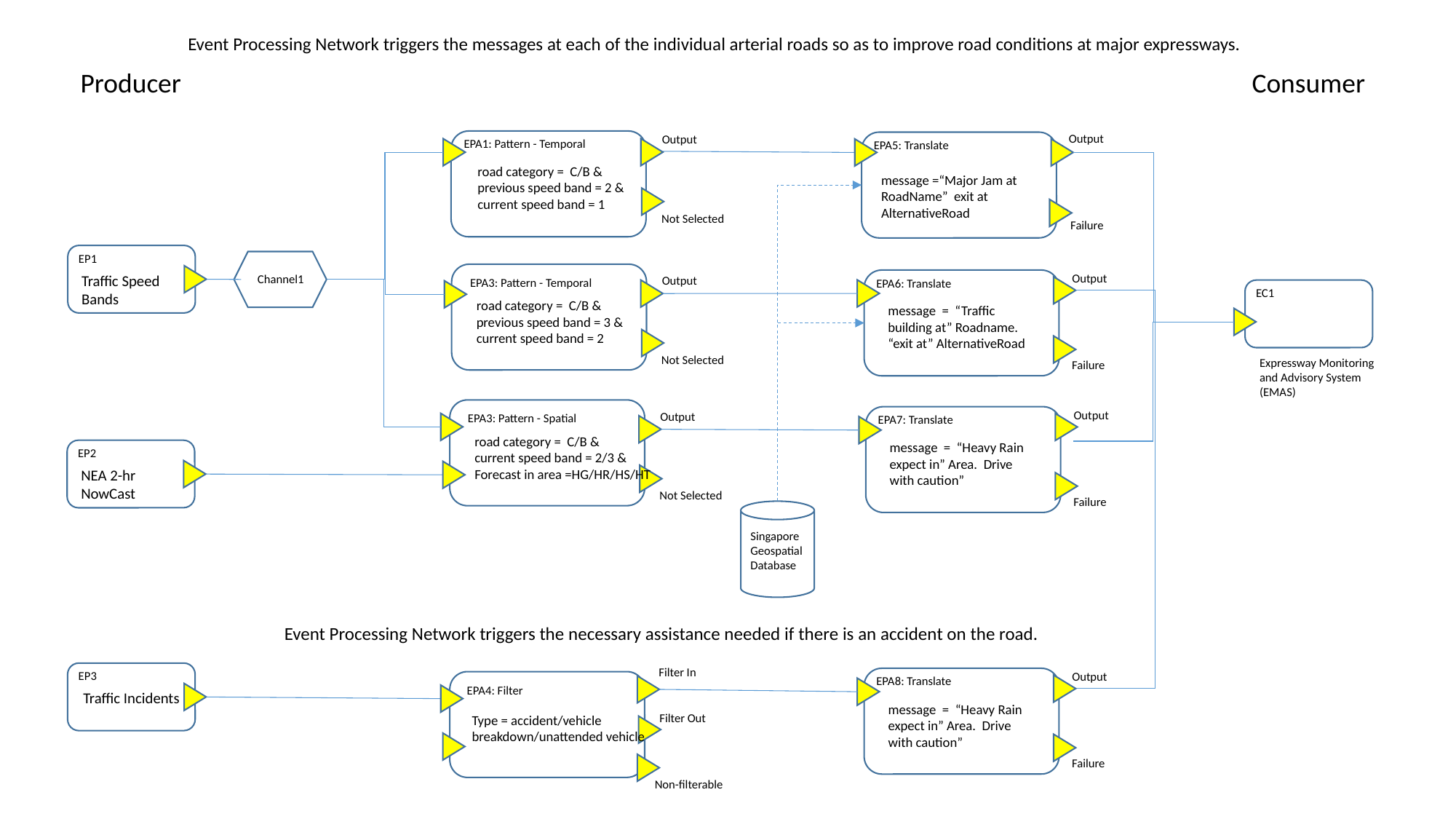

Event Processing Network triggers the messages at each of the individual arterial roads so as to improve road conditions at major expressways.
Producer
Consumer
Output
Output

EPA1: Pattern - Temporal

EPA5: Translate

road category =  C/B &
previous speed band = 2 &
current speed band = 1
message =“Major Jam at  RoadName”  exit at AlternativeRoad

Not Selected
Failure

EP1

Output
Traffic Speed Bands
Channel1
Output

EPA3: Pattern - Temporal

EPA6: Translate

EC1

road category =  C/B &
previous speed band = 3 &
current speed band = 2
message  =  “Traffic building at” Roadname. “exit at” AlternativeRoad

Not Selected
Expressway Monitoring and Advisory System (EMAS)
Failure

Output
Output
EPA3: Pattern - Spatial

EPA7: Translate

road category =  C/B &
current speed band = 2/3 &
Forecast in area =HG/HR/HS/HT
message  =  “Heavy Rain expect in” Area.  Drive with caution”

EP2
NEA 2-hr NowCast

Not Selected
Failure

Singapore
Geospatial
Database
Event Processing Network triggers the necessary assistance needed if there is an accident on the road.
Filter In

EP3
Output

EPA8: Translate

EPA4: Filter

Traffic Incidents

message  =  “Heavy Rain expect in” Area.  Drive with caution”
Filter Out
Type = accident/vehicle breakdown/unattended vehicle

Failure

Non-filterable